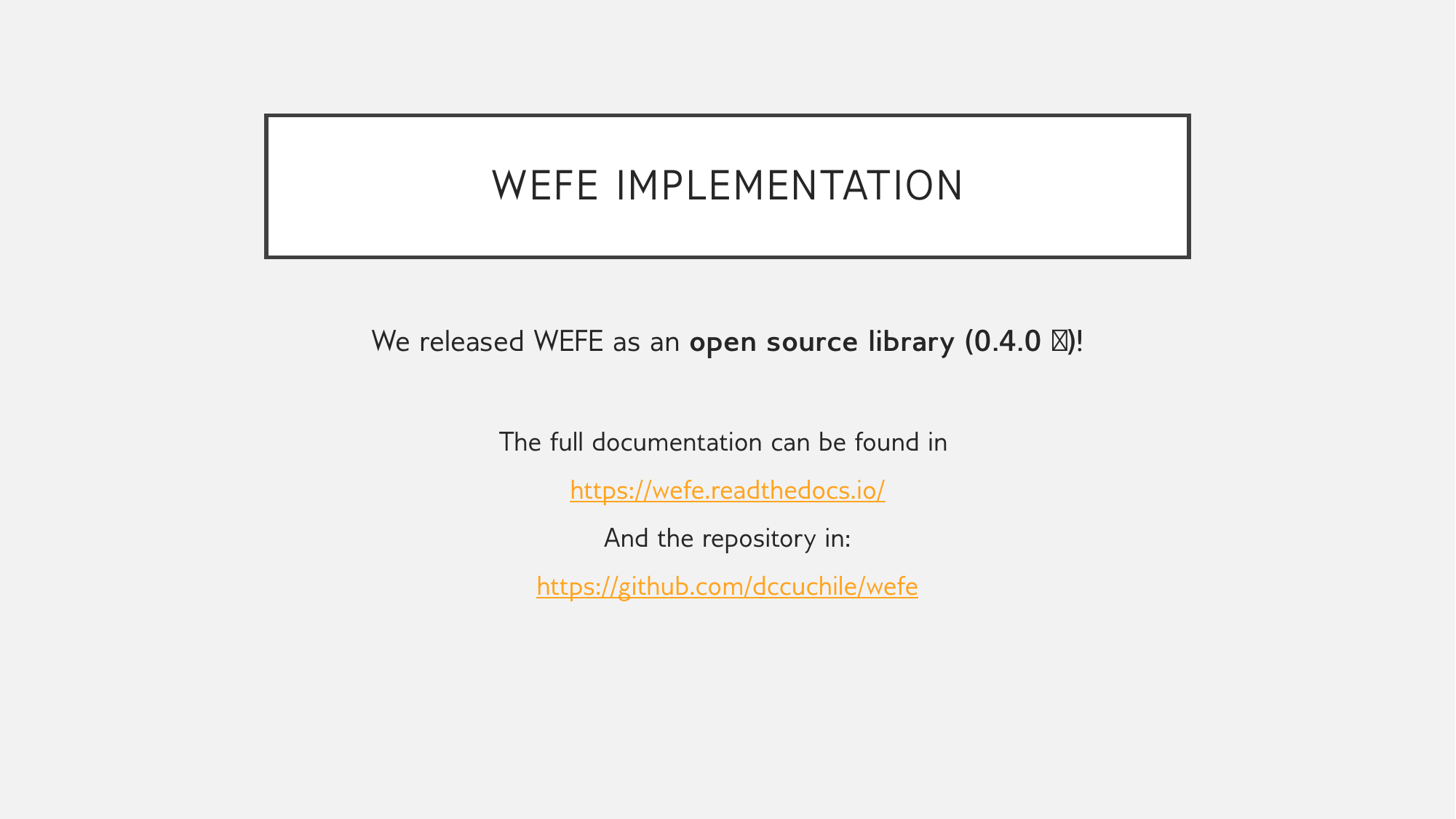

# WEFE implementation
We released WEFE as an open source library (0.4.0 🥳)!

The full documentation can be found in
https://wefe.readthedocs.io/
And the repository in:
https://github.com/dccuchile/wefe